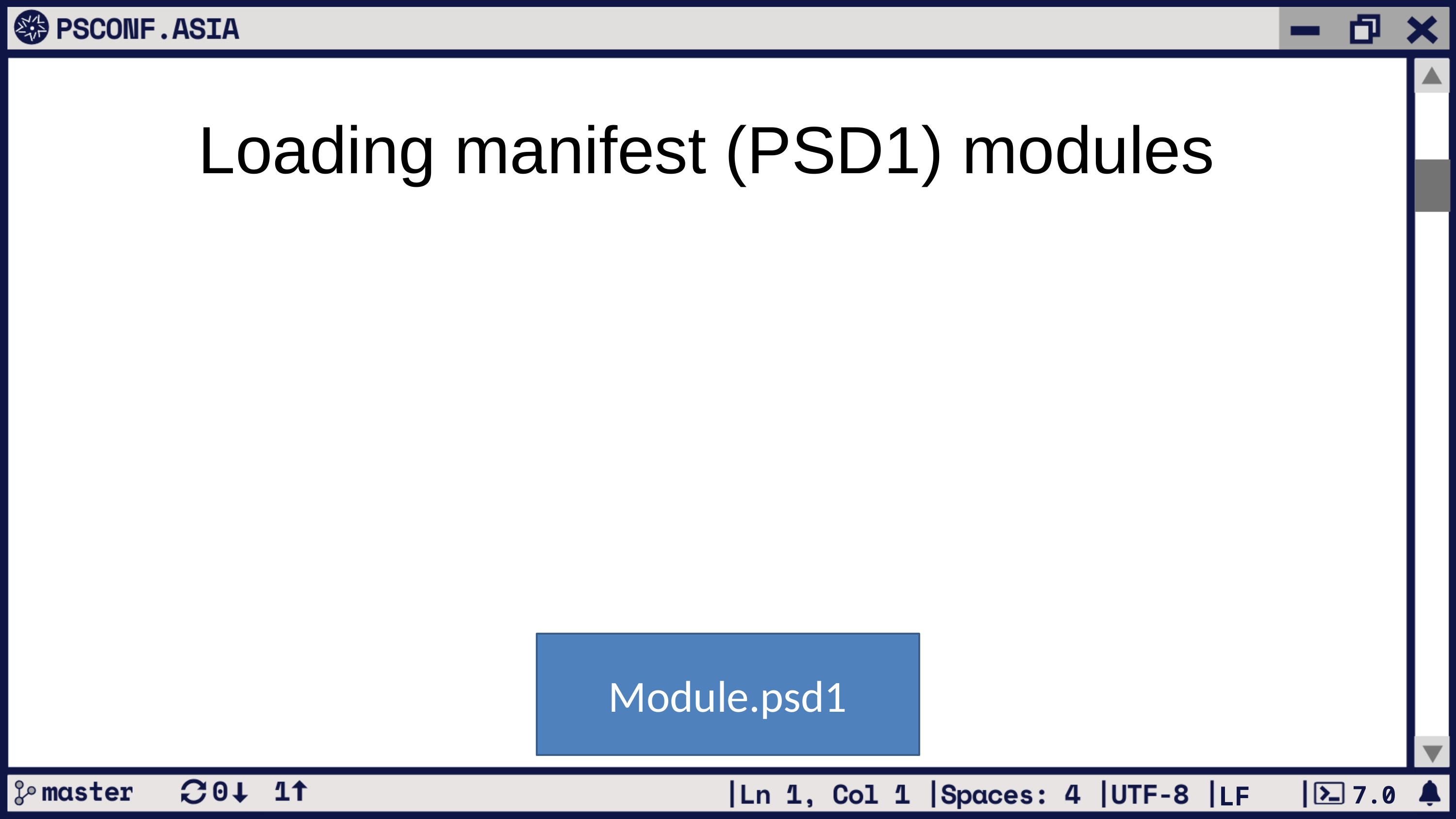

# Loading manifest (PSD1) modules
Module.psd1
7.0
LF